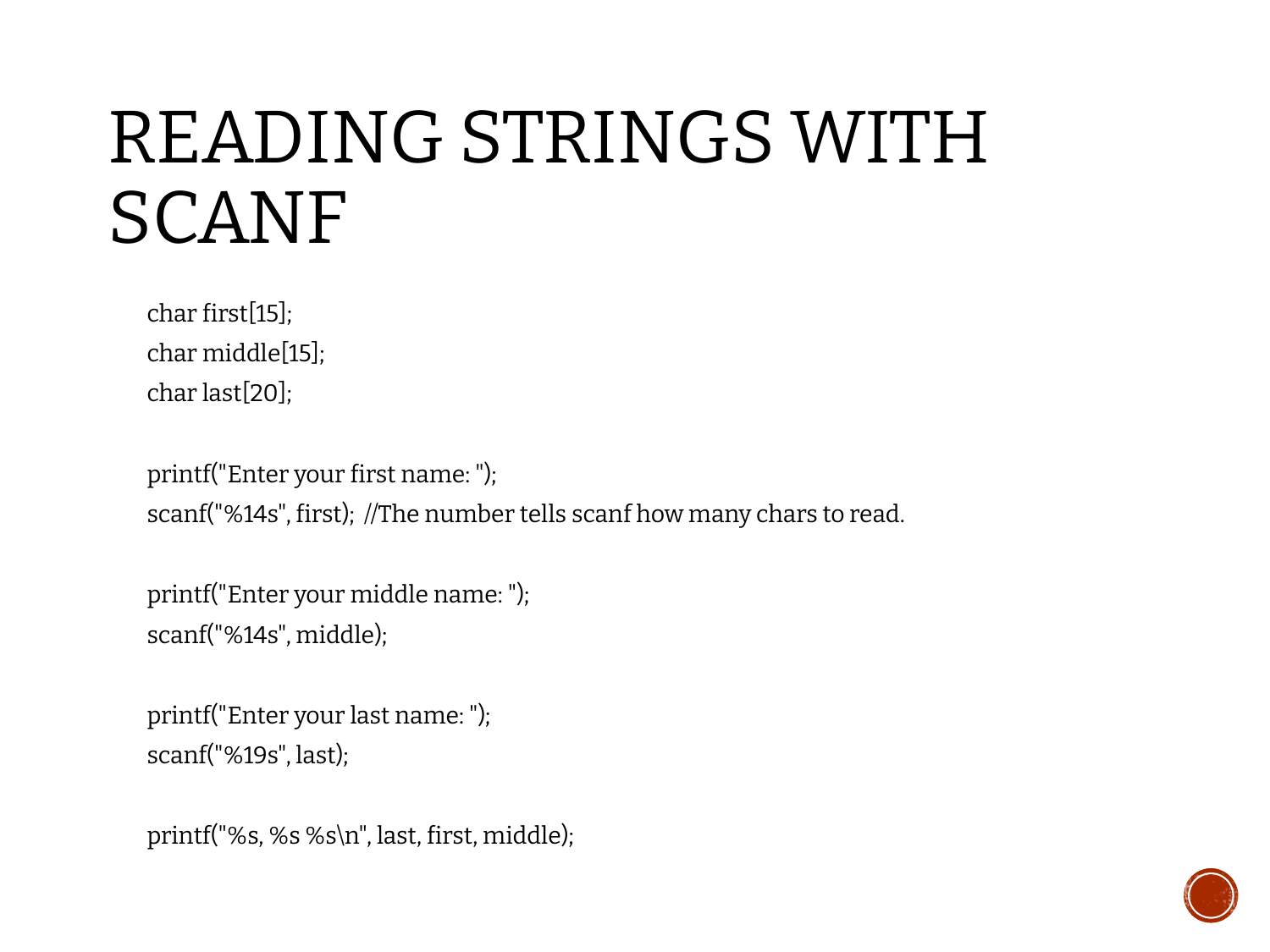

# Reading Strings with scanf
        char first[15];
        char middle[15];
        char last[20];

        printf("Enter your first name: ");
        scanf("%14s", first);  //The number tells scanf how many chars to read.

        printf("Enter your middle name: ");
        scanf("%14s", middle);

        printf("Enter your last name: ");
        scanf("%19s", last);

        printf("%s, %s %s\n", last, first, middle);